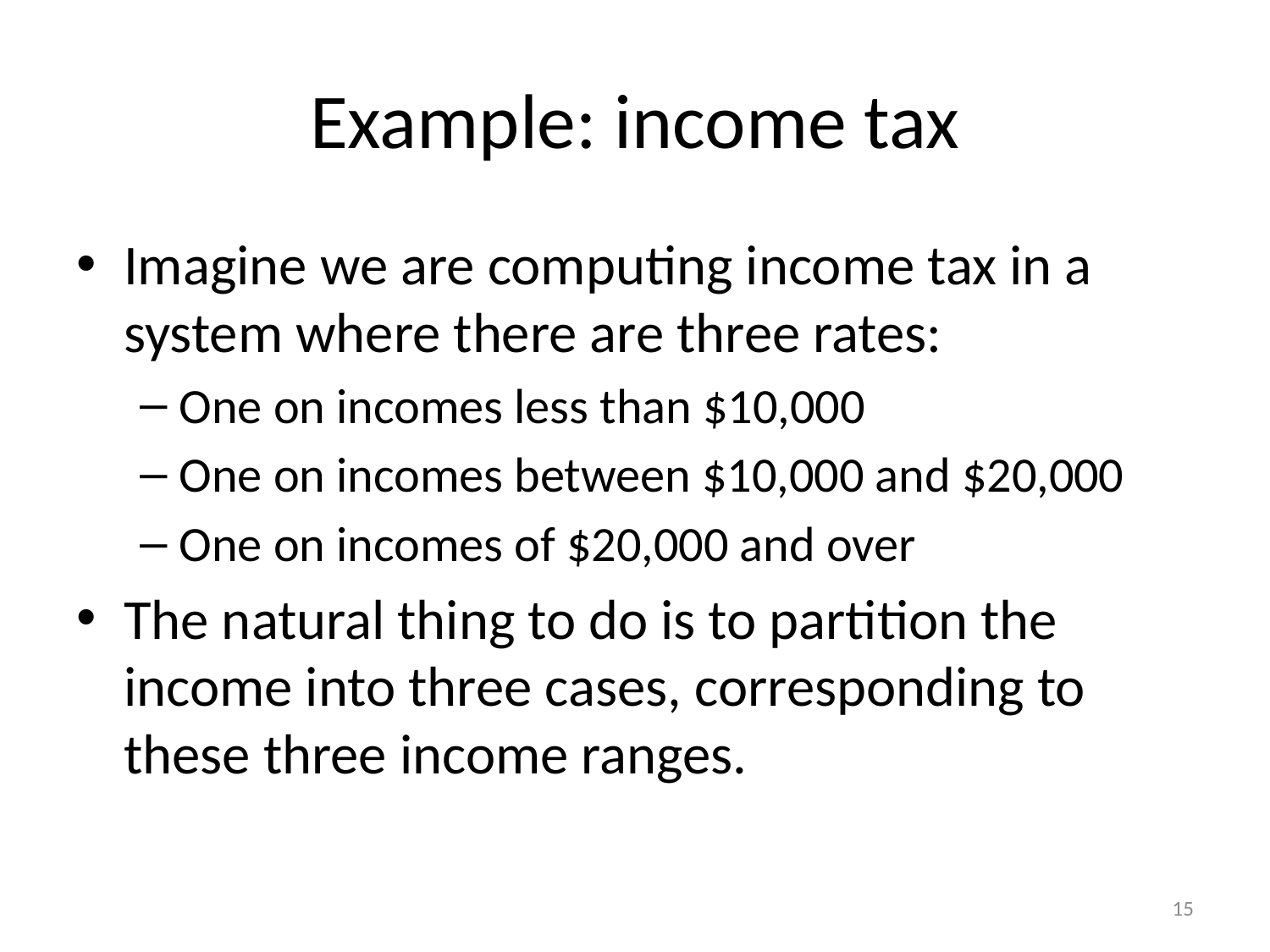

# Example: income tax
Imagine we are computing income tax in a system where there are three rates:
One on incomes less than $10,000
One on incomes between $10,000 and $20,000
One on incomes of $20,000 and over
The natural thing to do is to partition the income into three cases, corresponding to these three income ranges.
15